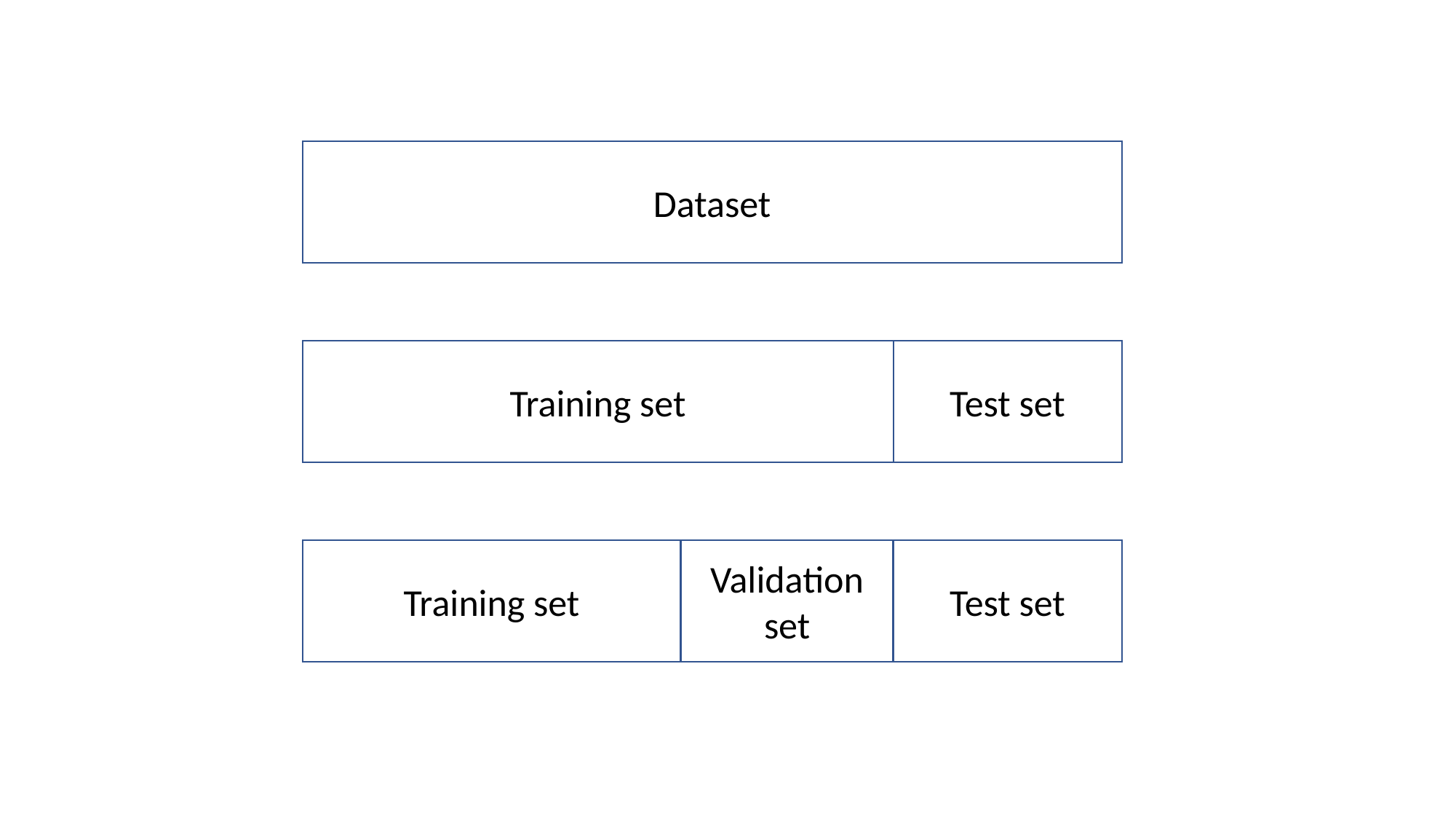

Dataset
Test set
Training set
Test set
Training set
Validation set